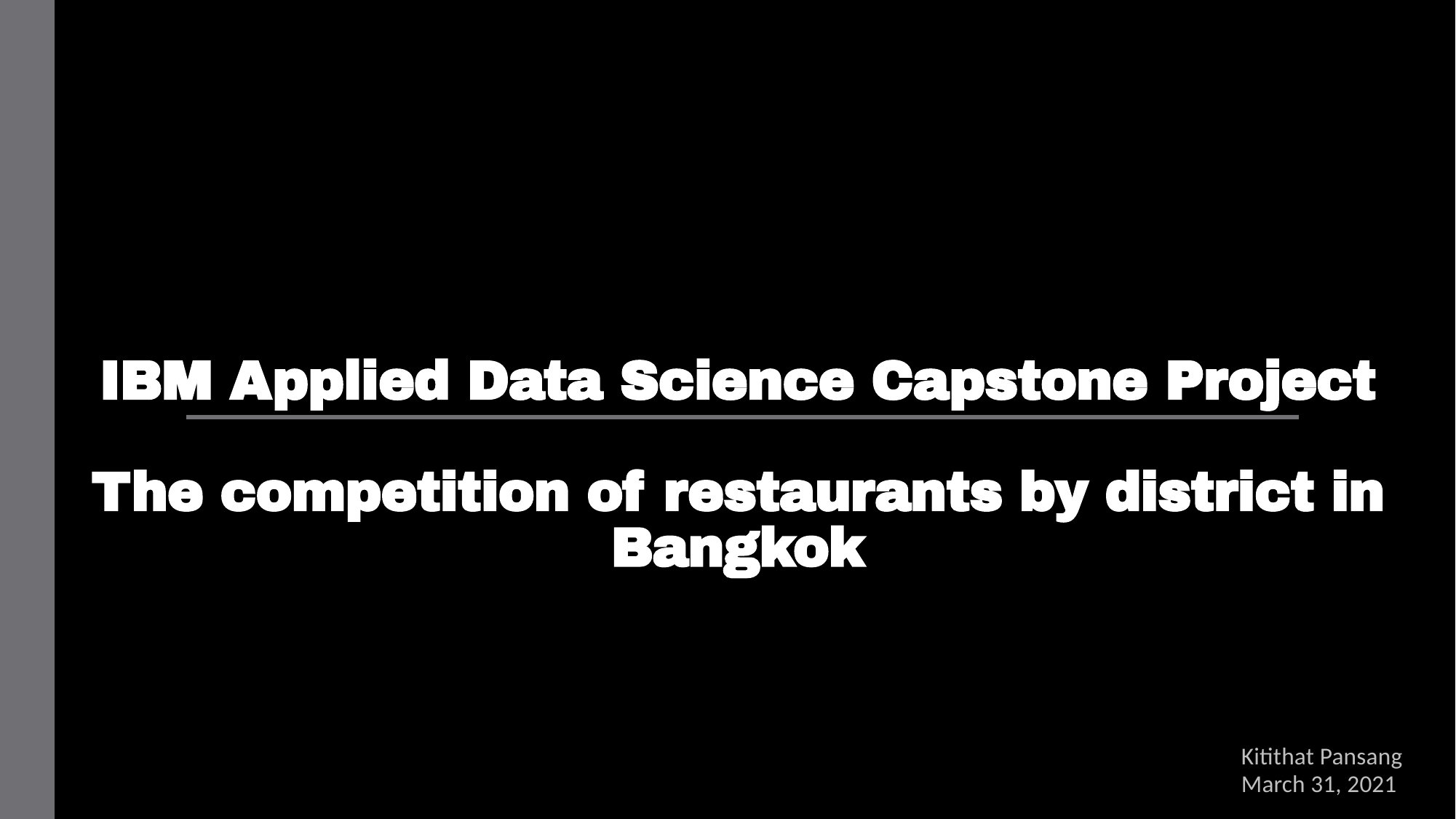

# IBM Applied Data Science Capstone Project The competition of restaurants by district in Bangkok
Kitithat Pansang
March 31, 2021